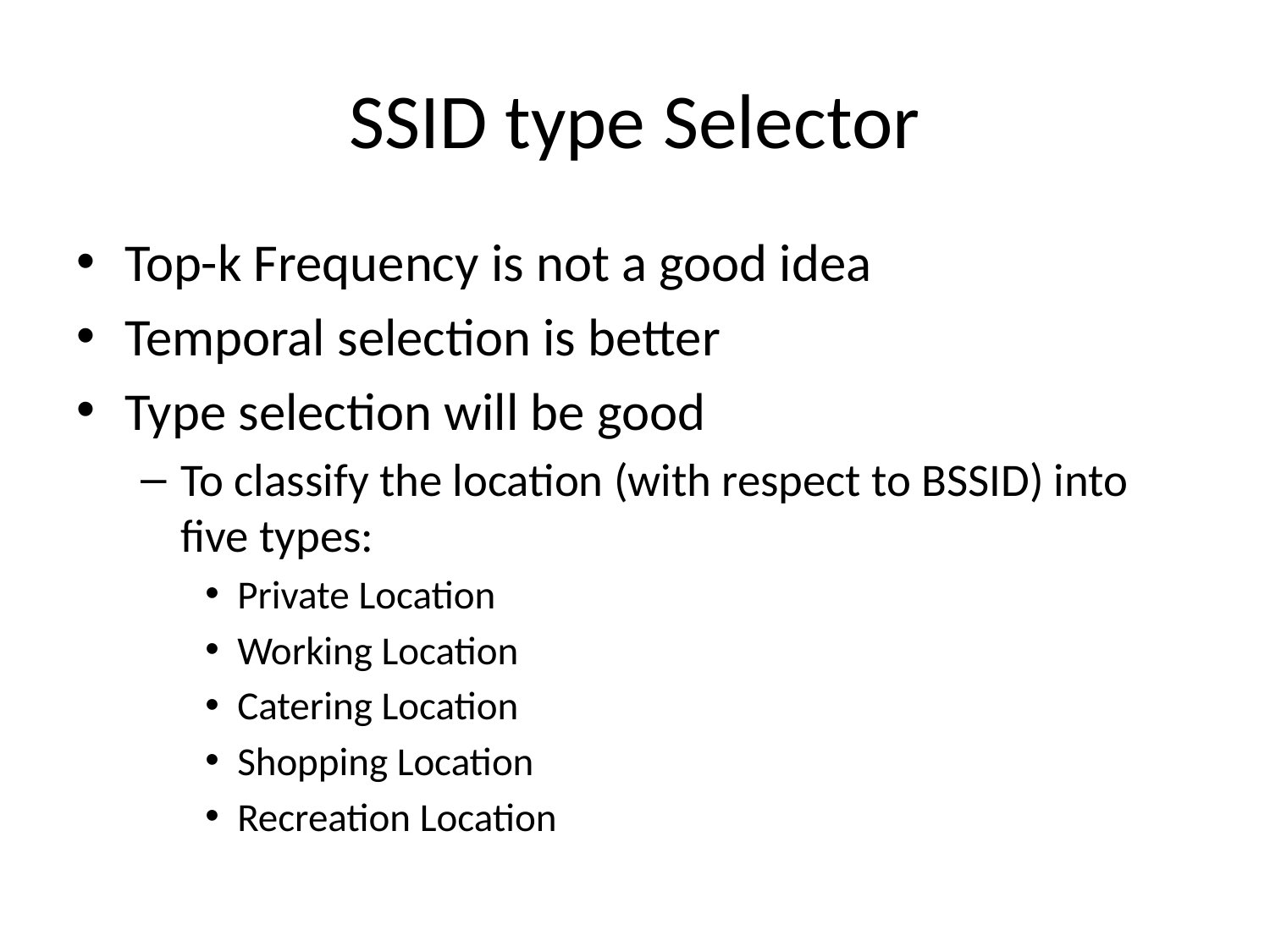

# SSID type Selector
Top-k Frequency is not a good idea
Temporal selection is better
Type selection will be good
To classify the location (with respect to BSSID) into five types:
Private Location
Working Location
Catering Location
Shopping Location
Recreation Location